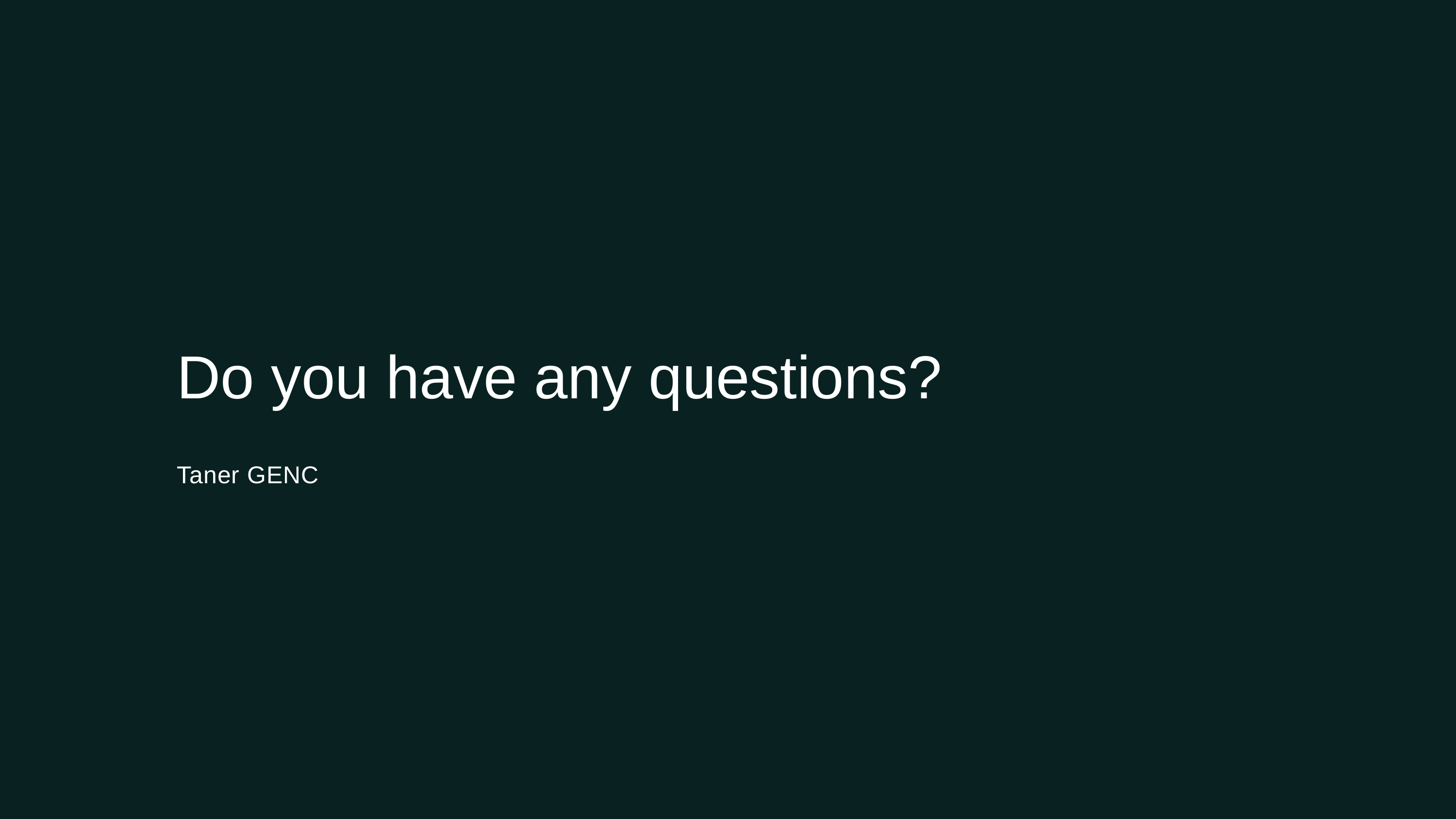

Do you have any questions?
Taner GENC